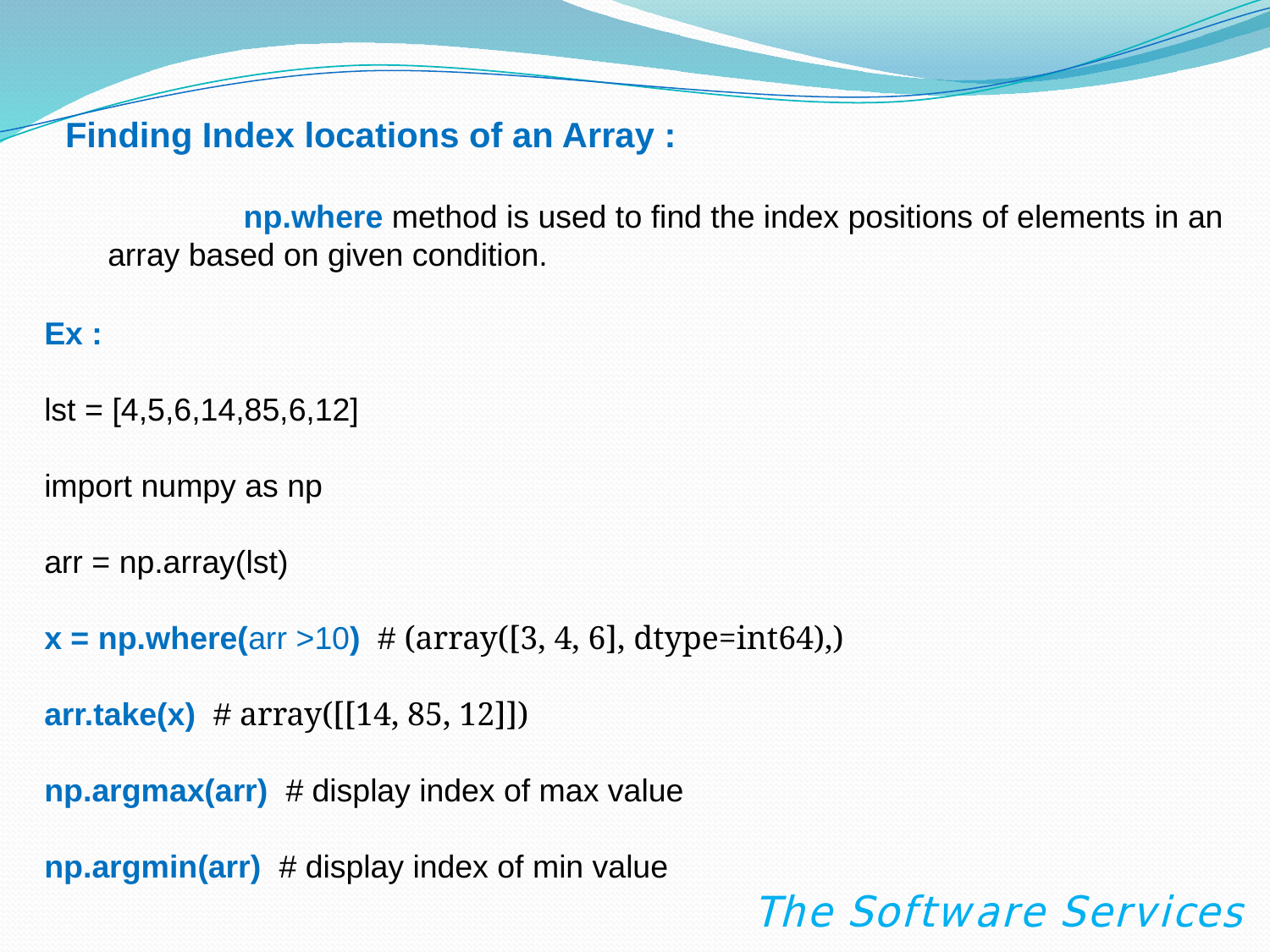

Finding Index locations of an Array :
	 np.where method is used to find the index positions of elements in an array based on given condition.
Ex :

lst = [4,5,6,14,85,6,12]

import numpy as np

arr = np.array(lst)

x = np.where(arr >10)  # (array([3, 4, 6], dtype=int64),)

arr.take(x)  # array([[14, 85, 12]])

np.argmax(arr)  # display index of max value

np.argmin(arr)  # display index of min value

The Software Services